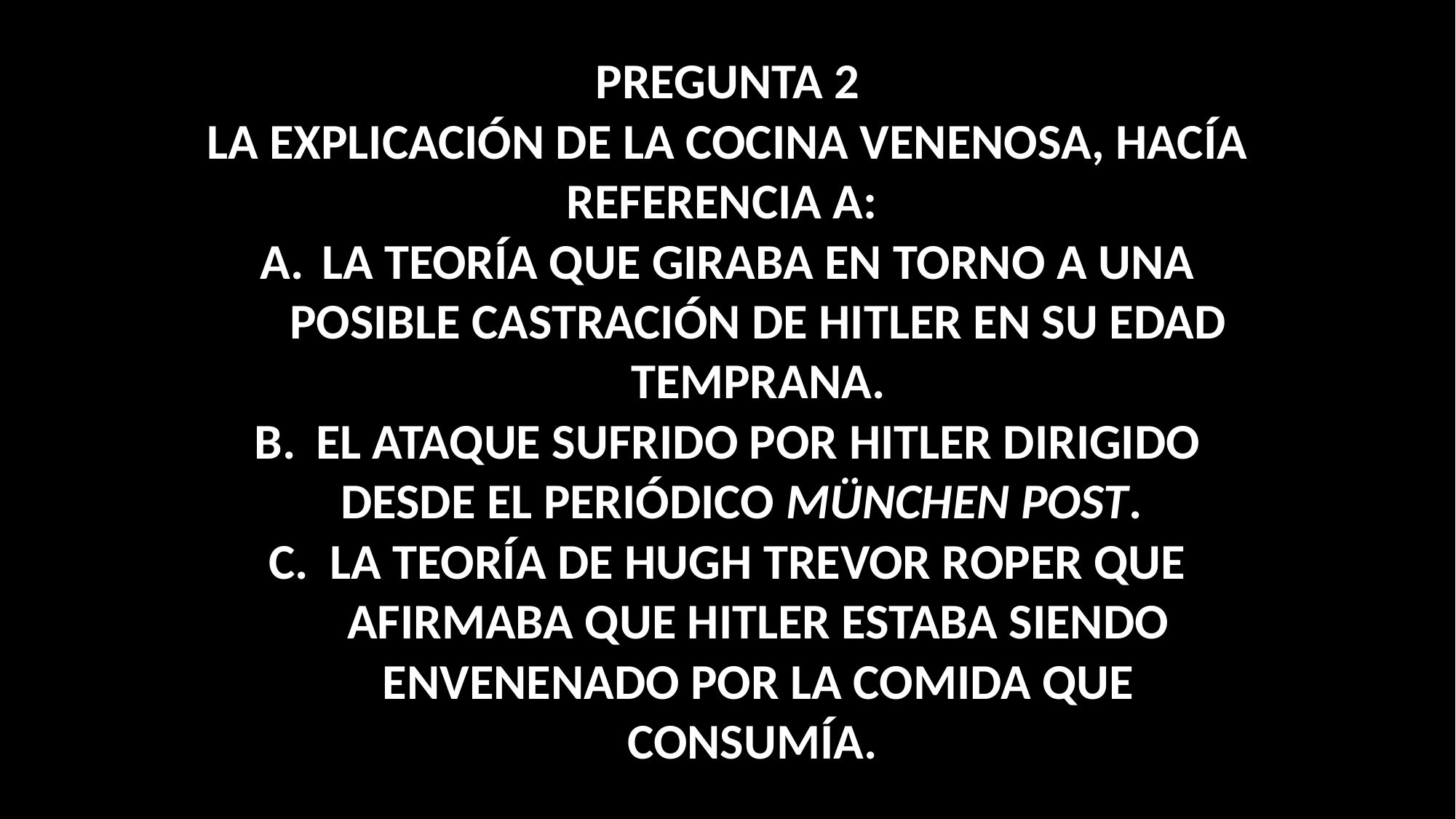

PREGUNTA 2
LA EXPLICACIÓN DE LA COCINA VENENOSA, HACÍA REFERENCIA A:
LA TEORÍA QUE GIRABA EN TORNO A UNA POSIBLE CASTRACIÓN DE HITLER EN SU EDAD TEMPRANA.
EL ATAQUE SUFRIDO POR HITLER DIRIGIDO DESDE EL PERIÓDICO MÜNCHEN POST.
LA TEORÍA DE HUGH TREVOR ROPER QUE AFIRMABA QUE HITLER ESTABA SIENDO ENVENENADO POR LA COMIDA QUE CONSUMÍA.